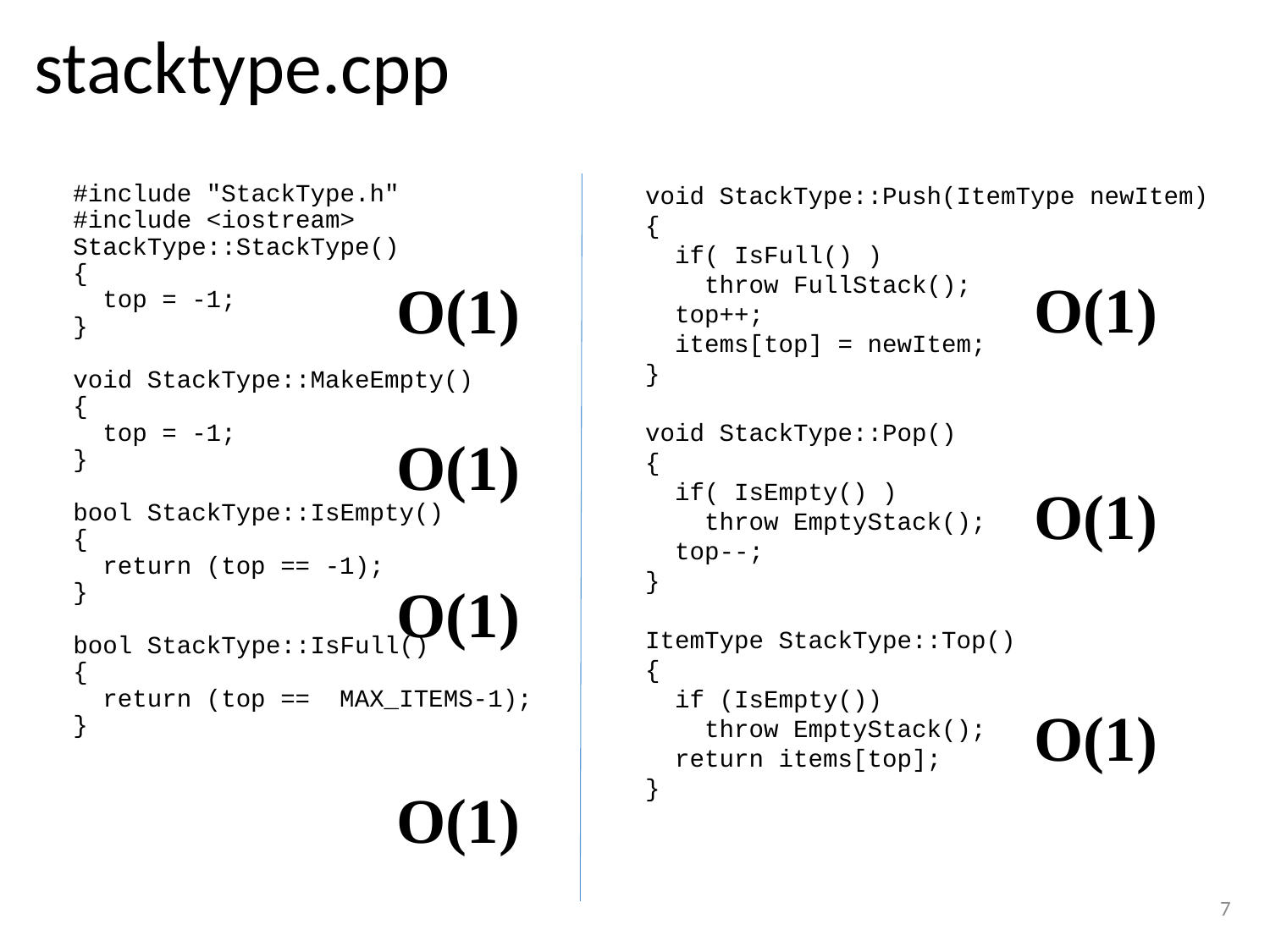

# stacktype.cpp
void StackType::Push(ItemType newItem)
{
  if( IsFull() )
    throw FullStack();
  top++;
  items[top] = newItem;
}

void StackType::Pop()
{
  if( IsEmpty() )
    throw EmptyStack();
  top--;
}

ItemType StackType::Top()
{
  if (IsEmpty())
    throw EmptyStack();
  return items[top];
}
#include "StackType.h"
#include <iostream>
StackType::StackType()
{
  top = -1;
}

void StackType::MakeEmpty()
{
  top = -1;
}

bool StackType::IsEmpty()
{
  return (top == -1);
}

bool StackType::IsFull()
{
  return (top ==  MAX_ITEMS-1);
}
O(1)
O(1)
O(1)
O(1)
O(1)
O(1)
O(1)
7